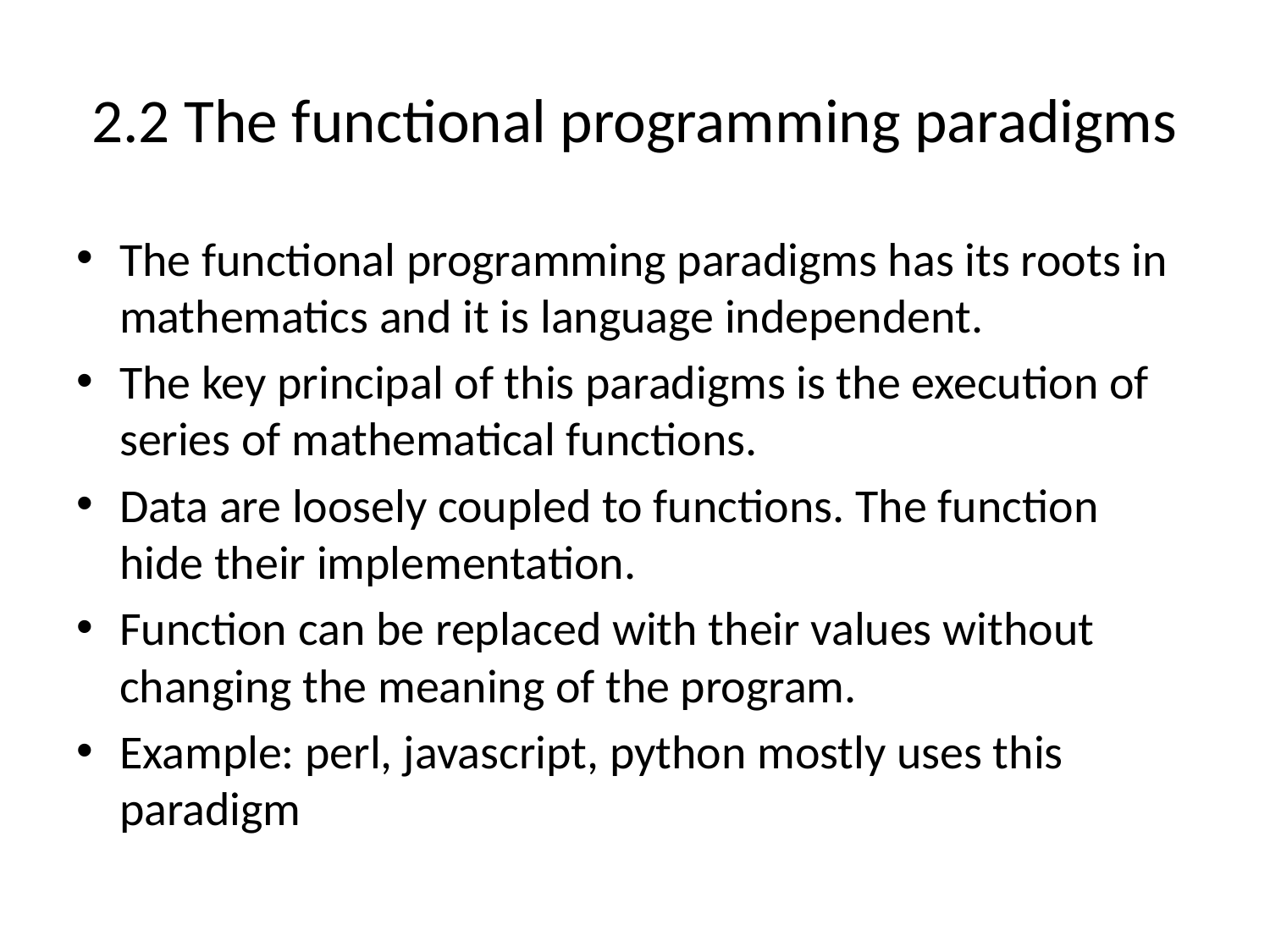

# 2.2 The functional programming paradigms
The functional programming paradigms has its roots in mathematics and it is language independent.
The key principal of this paradigms is the execution of series of mathematical functions.
Data are loosely coupled to functions. The function hide their implementation.
Function can be replaced with their values without changing the meaning of the program.
Example: perl, javascript, python mostly uses this paradigm